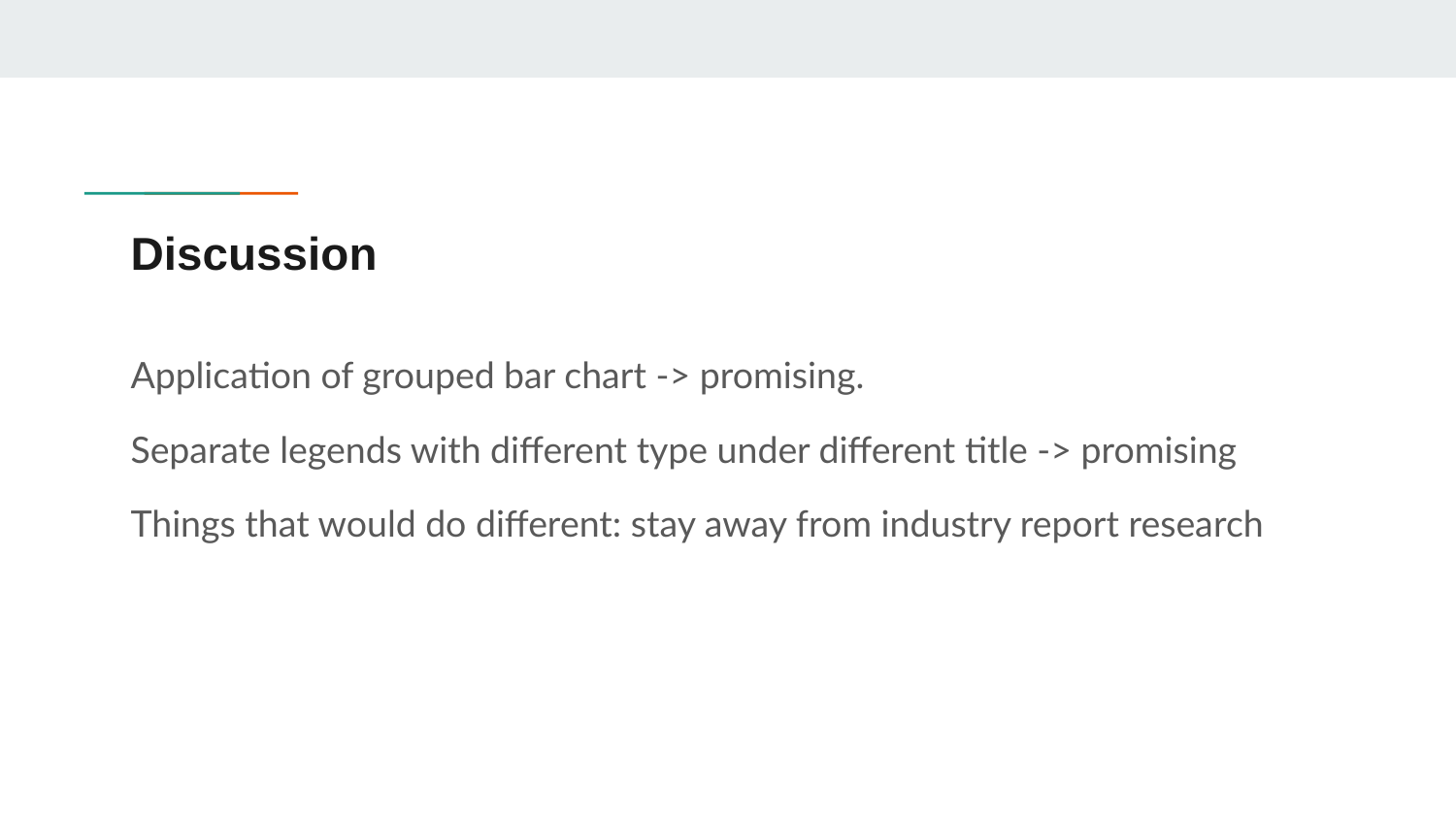

# Discussion
Application of grouped bar chart -> promising.
Separate legends with different type under different title -> promising
Things that would do different: stay away from industry report research